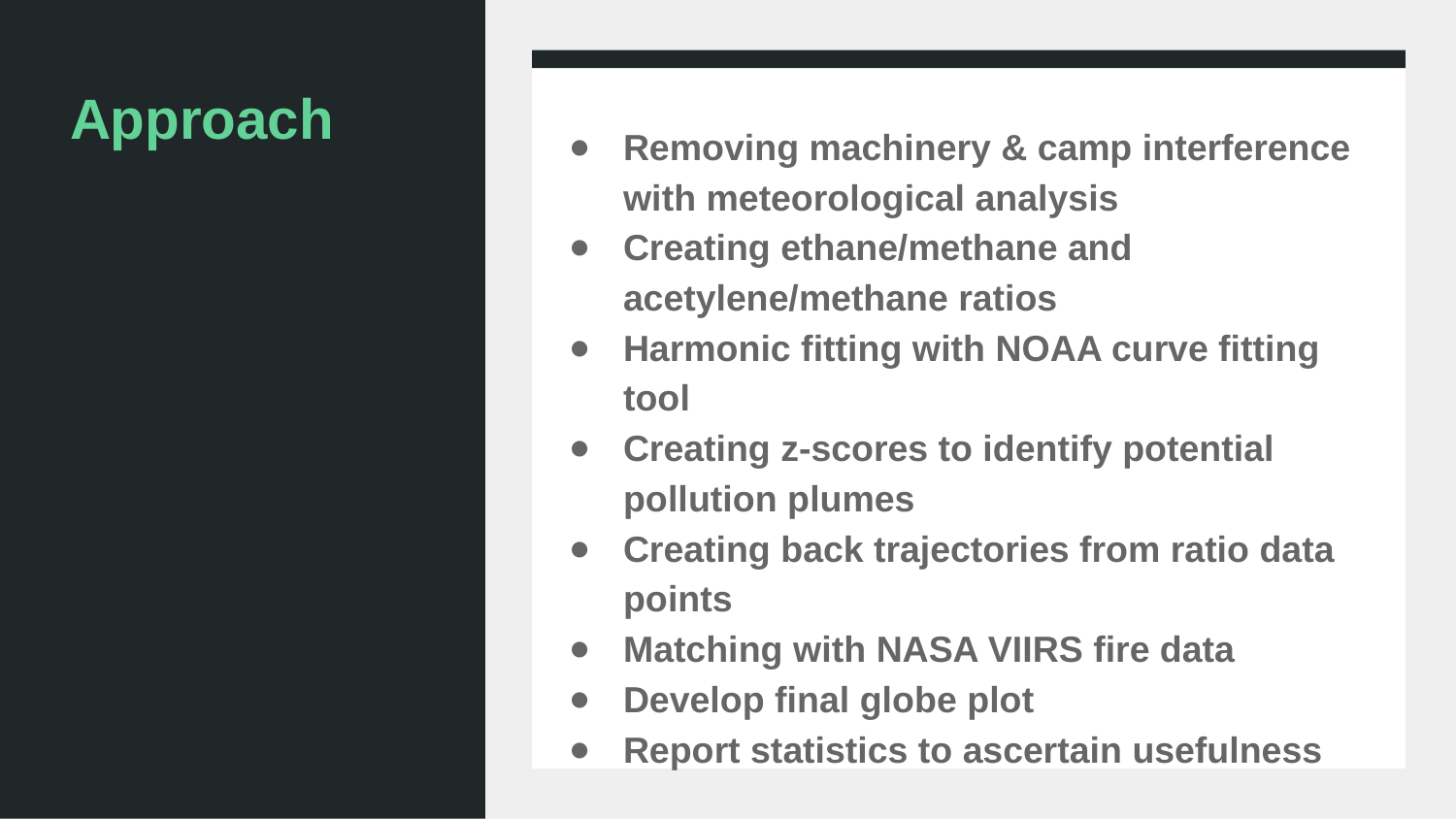

# Approach
Removing machinery & camp interference with meteorological analysis
Creating ethane/methane and acetylene/methane ratios
Harmonic fitting with NOAA curve fitting tool
Creating z-scores to identify potential pollution plumes
Creating back trajectories from ratio data points
Matching with NASA VIIRS fire data
Develop final globe plot
Report statistics to ascertain usefulness